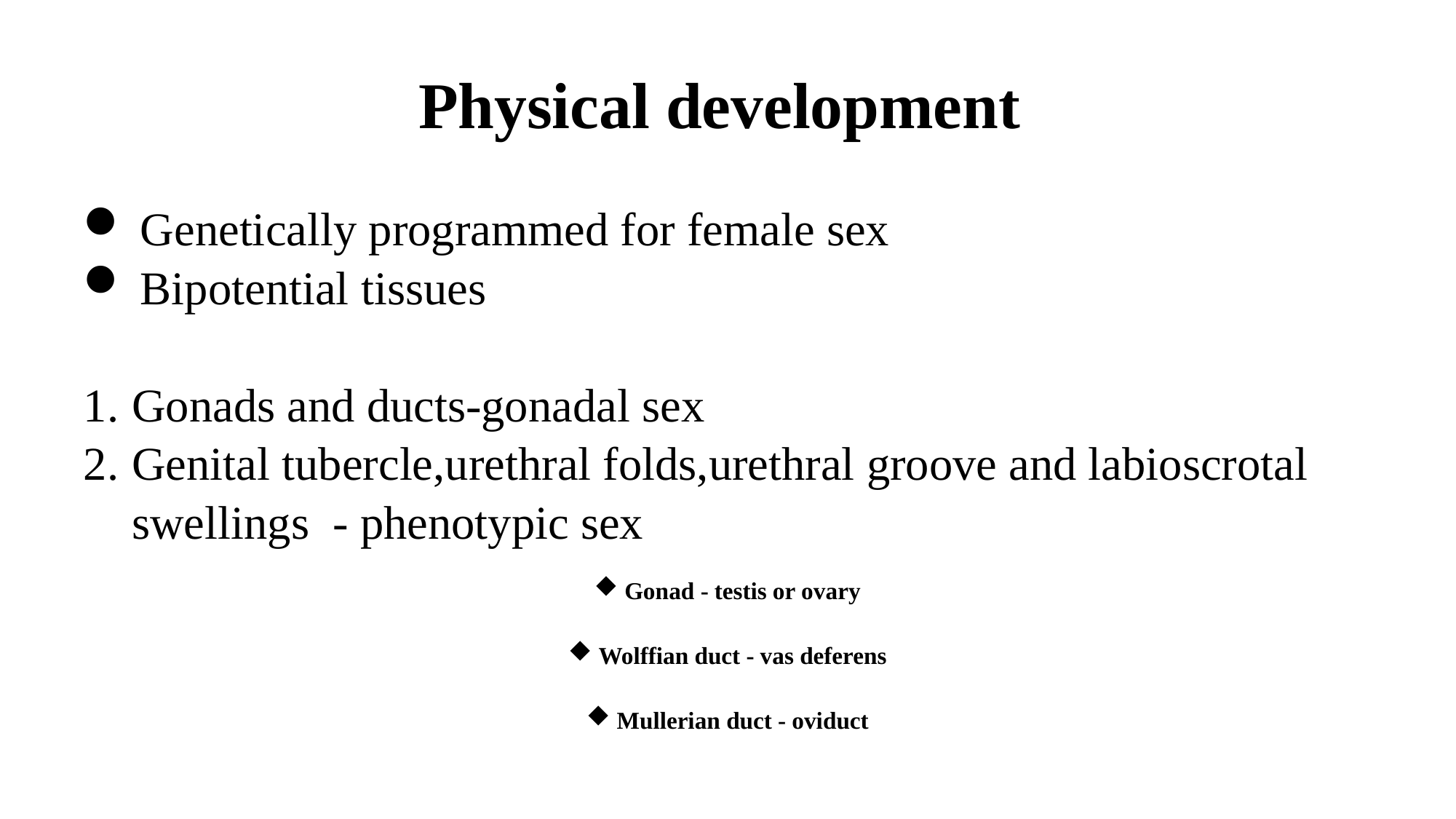

# Physical development
Genetically programmed for female sex
Bipotential tissues

Gonads and ducts-gonadal sex
Genital tubercle,urethral folds,urethral groove and labioscrotal swellings  - phenotypic sex
Gonad - testis or ovary
Wolffian duct - vas deferens
Mullerian duct - oviduct